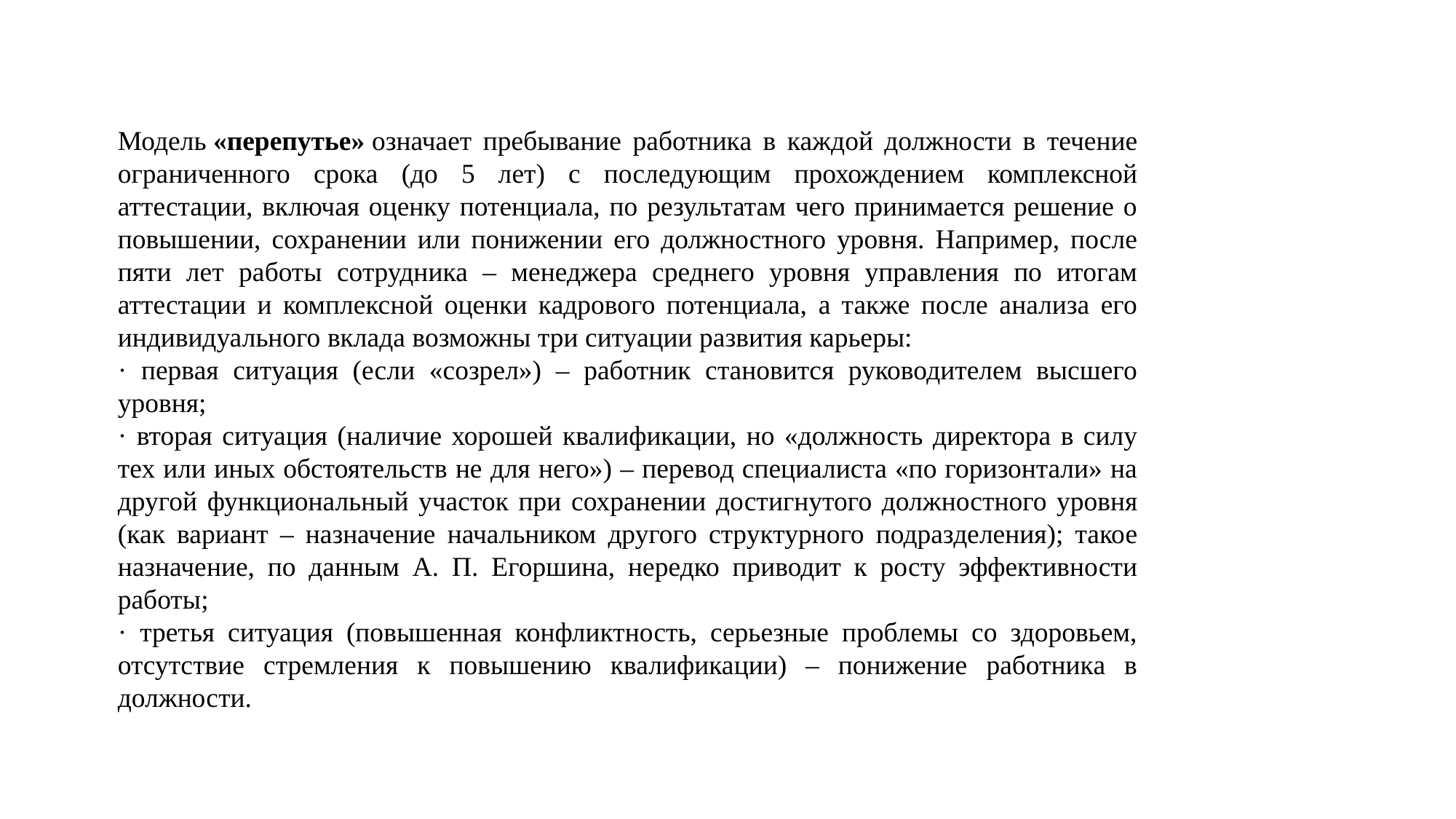

Модель «перепутье» означает пребывание работника в каждой должности в течение ограниченного срока (до 5 лет) с последующим прохождением комплексной аттестации, включая оценку потенциала, по результатам чего принимается решение о повышении, сохранении или понижении его должностного уровня. Например, после пяти лет работы сотрудника – менеджера среднего уровня управления по итогам аттестации и комплексной оценки кадрового потенциала, а также после анализа его индивидуального вклада возможны три ситуации развития карьеры:
· первая ситуация (если «созрел») – работник становится руководителем высшего уровня;
· вторая ситуация (наличие хорошей квалификации, но «должность директора в силу тех или иных обстоятельств не для него») – перевод специалиста «по горизонтали» на другой функциональный участок при сохранении достигнутого должностного уровня (как вариант – назначение начальником другого структурного подразделения); такое назначение, по данным А. П. Егоршина, нередко приводит к росту эффективности работы;
· третья ситуация (повышенная конфликтность, серьезные проблемы со здоровьем, отсутствие стремления к повышению квалификации) – понижение работника в должности.